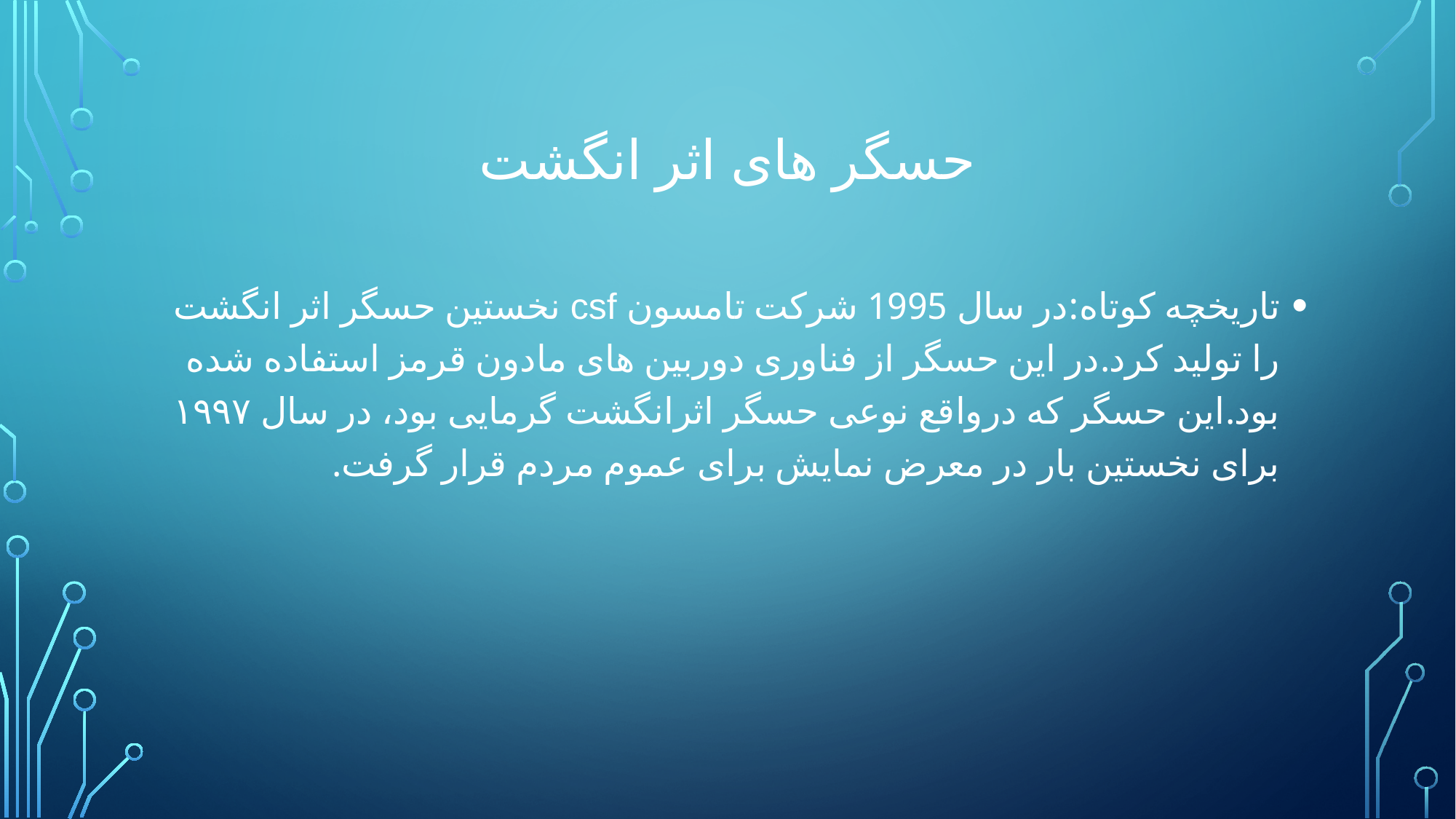

# حسگر های اثر انگشت
تاریخچه کوتاه:در سال 1995 شرکت تامسون csf نخستین حسگر اثر انگشت را تولید کرد.در این حسگر از فناوری دوربین های مادون قرمز استفاده شده بود.این حسگر که درواقع نوعی حسگر اثرانگشت گرمایی بود، در سال ۱۹۹۷ برای نخستین بار در معرض نمایش برای عموم مردم قرار گرفت.